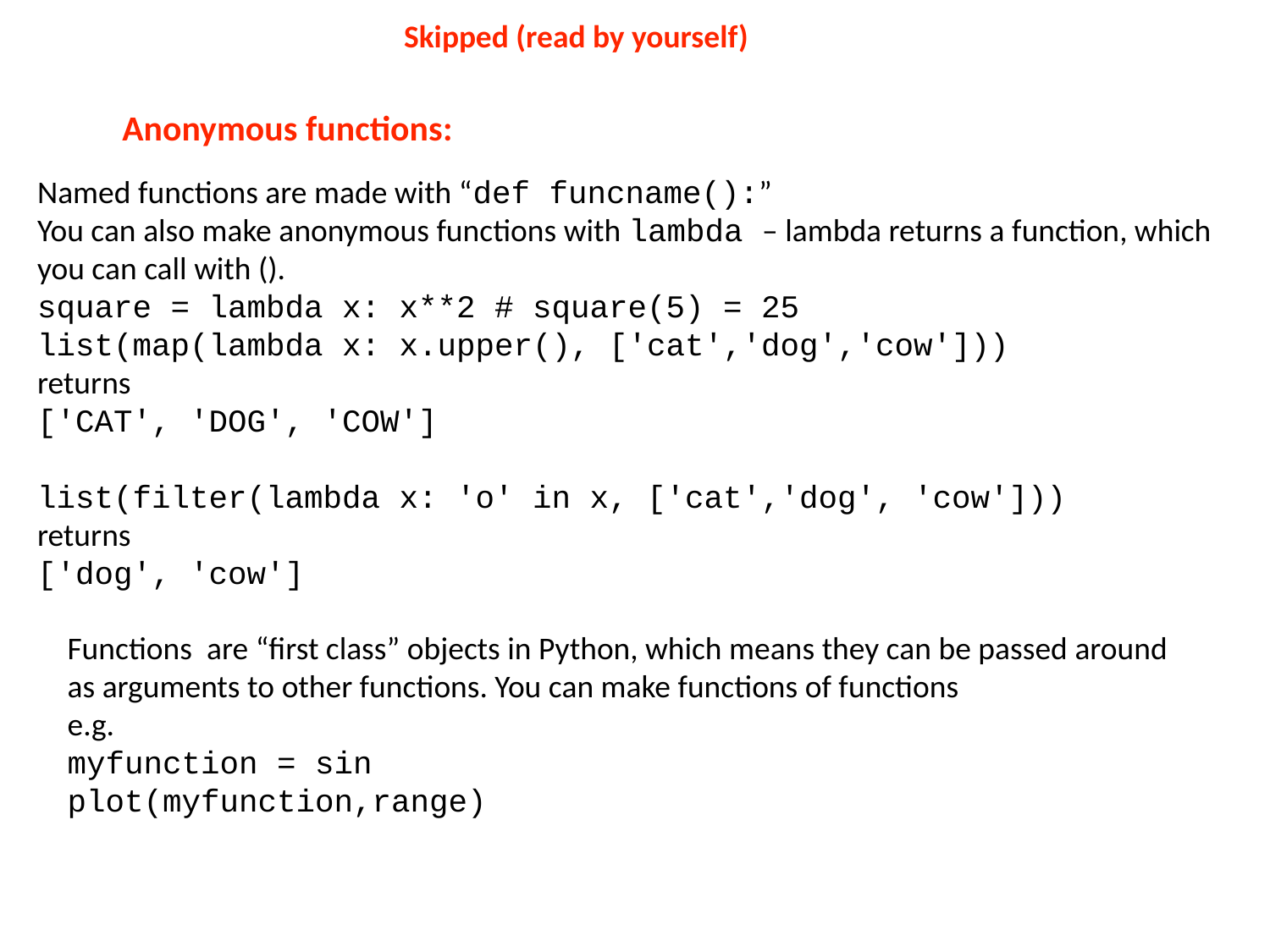

Skipped (read by yourself)
Anonymous functions:
Named functions are made with “def funcname():”
You can also make anonymous functions with lambda – lambda returns a function, which you can call with ().
square = lambda x: x**2 # square(5) = 25
list(map(lambda x: x.upper(), ['cat','dog','cow']))
returns
['CAT', 'DOG', 'COW']

list(filter(lambda x: 'o' in x, ['cat','dog', 'cow']))
returns
['dog', 'cow']
Functions  are “first class” objects in Python, which means they can be passed around as arguments to other functions. You can make functions of functions
e.g.
myfunction = sin
plot(myfunction,range)